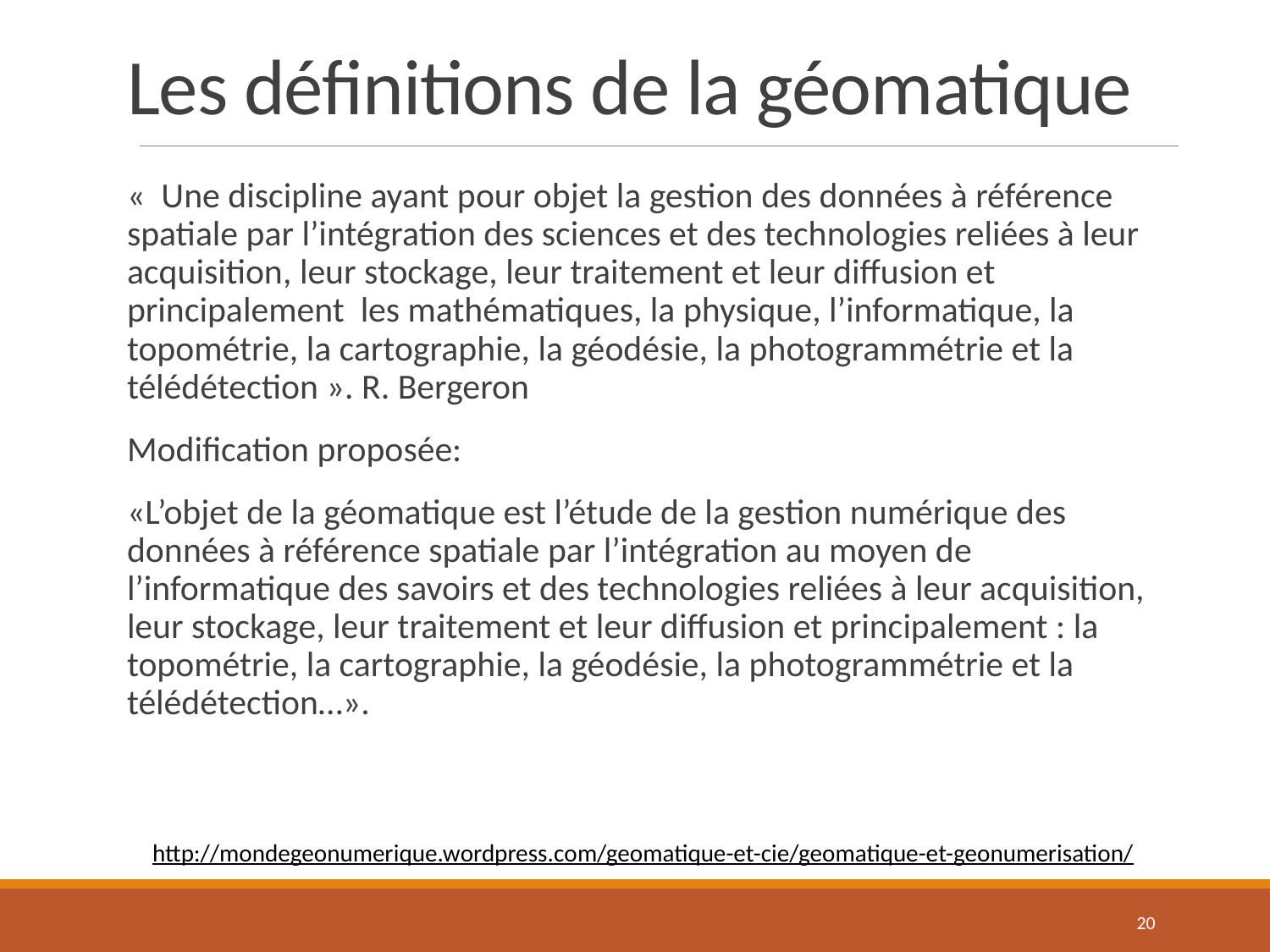

# Les définitions de la géomatique
«  Une discipline ayant pour objet la gestion des données à référence spatiale par l’intégration des sciences et des technologies reliées à leur acquisition, leur stockage, leur traitement et leur diffusion et principalement  les mathématiques, la physique, l’informatique, la topométrie, la cartographie, la géodésie, la photogrammétrie et la télédétection ». R. Bergeron
Modification proposée:
«L’objet de la géomatique est l’étude de la gestion numérique des données à référence spatiale par l’intégration au moyen de l’informatique des savoirs et des technologies reliées à leur acquisition, leur stockage, leur traitement et leur diffusion et principalement : la topométrie, la cartographie, la géodésie, la photogrammétrie et la télédétection…».
http://mondegeonumerique.wordpress.com/geomatique-et-cie/geomatique-et-geonumerisation/
20